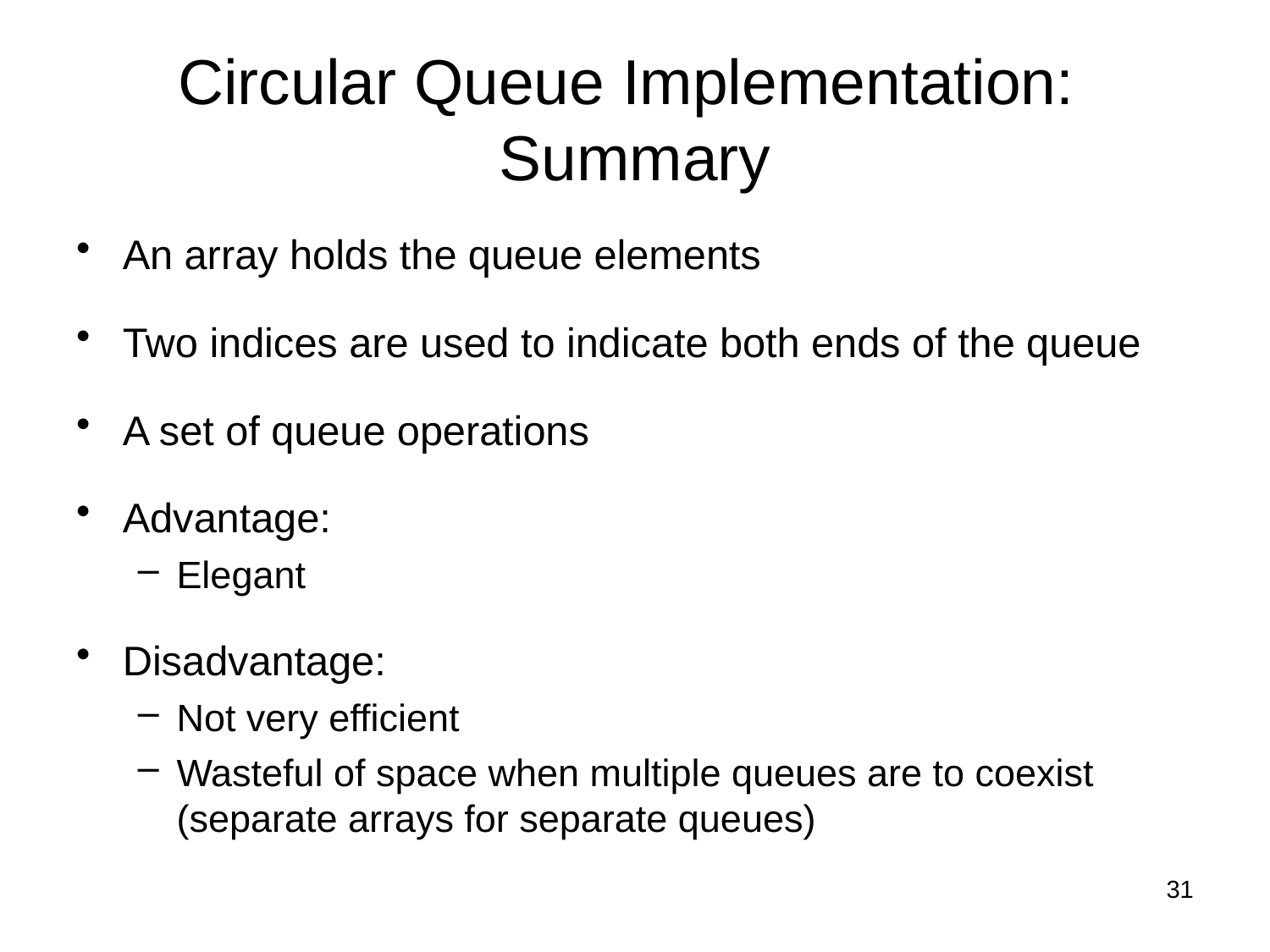

# Circular Queue Implementation: Summary
An array holds the queue elements
Two indices are used to indicate both ends of the queue
A set of queue operations
Advantage:
Elegant
Disadvantage:
Not very efficient
Wasteful of space when multiple queues are to coexist (separate arrays for separate queues)

31